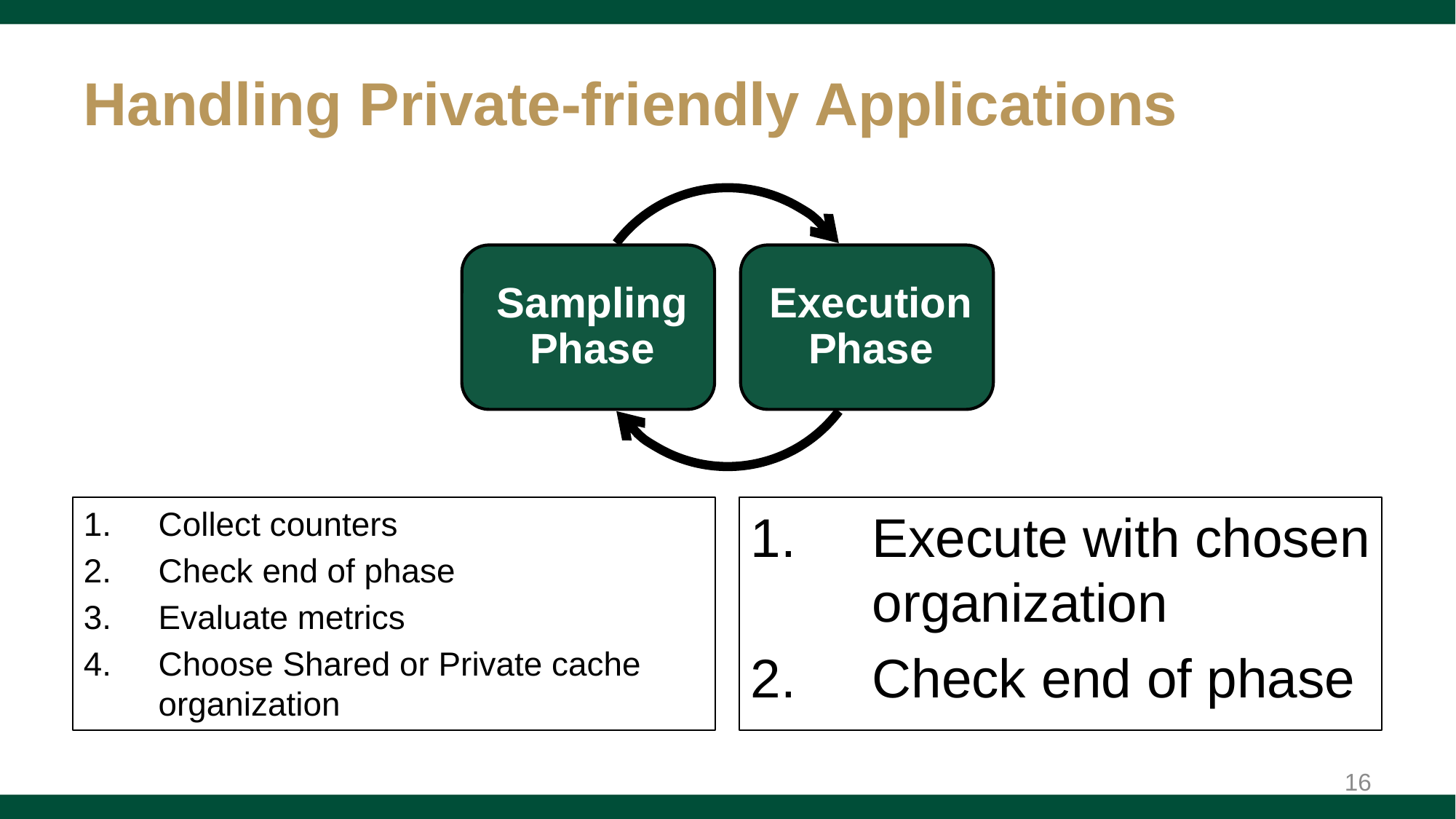

# Handling Private-friendly Applications
Sampling Phase
Execution Phase

Collect counters
Check end of phase
Evaluate metrics
Choose Shared or Private cache organization
Execute with chosen organization
Check end of phase

16